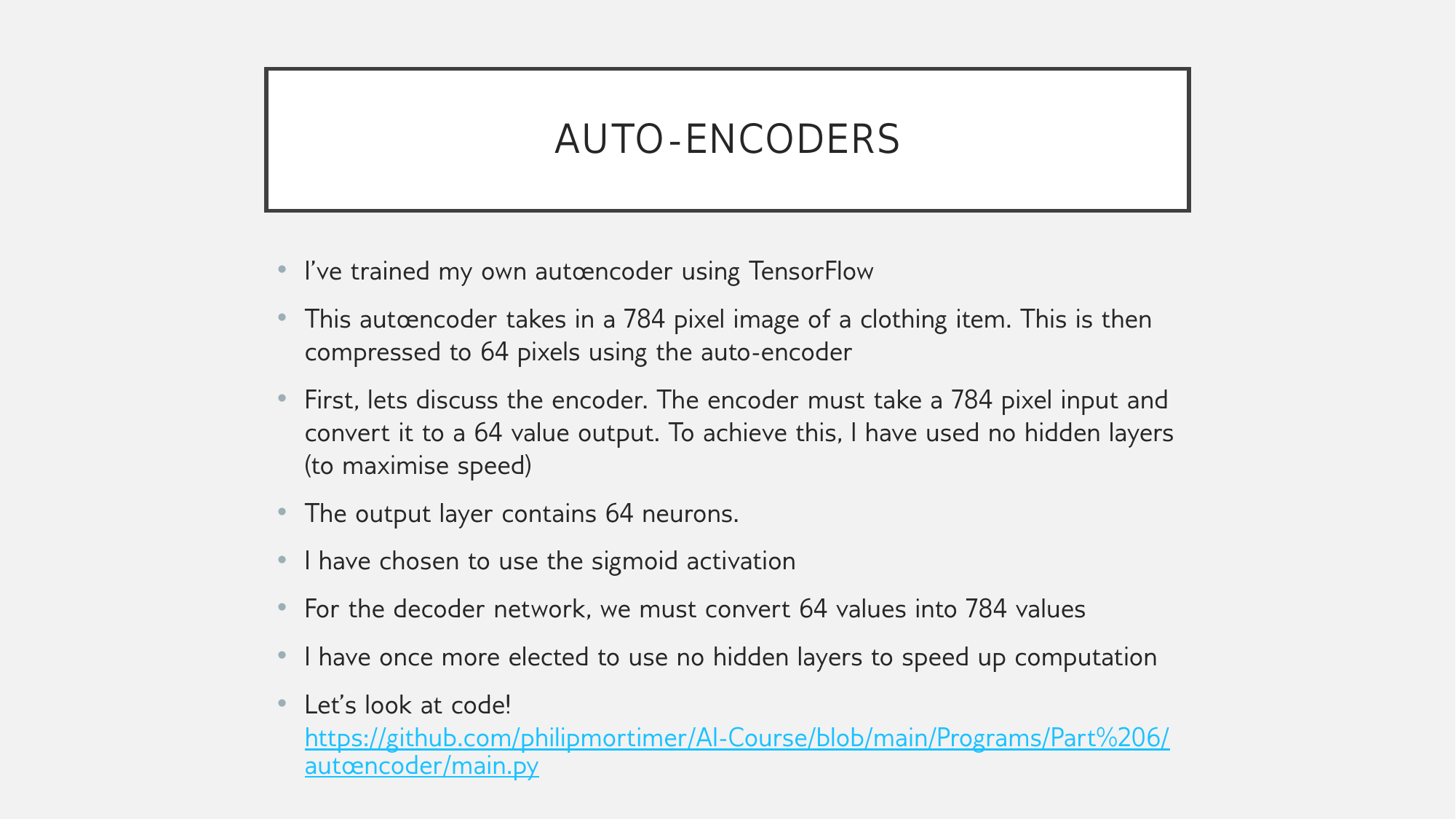

# Auto-Encoders
I’ve trained my own autoencoder using TensorFlow
This autoencoder takes in a 784 pixel image of a clothing item. This is then compressed to 64 pixels using the auto-encoder
First, lets discuss the encoder. The encoder must take a 784 pixel input and convert it to a 64 value output. To achieve this, I have used no hidden layers (to maximise speed)
The output layer contains 64 neurons.
I have chosen to use the sigmoid activation
For the decoder network, we must convert 64 values into 784 values
I have once more elected to use no hidden layers to speed up computation
Let’s look at code! https://github.com/philipmortimer/AI-Course/blob/main/Programs/Part%206/autoencoder/main.py